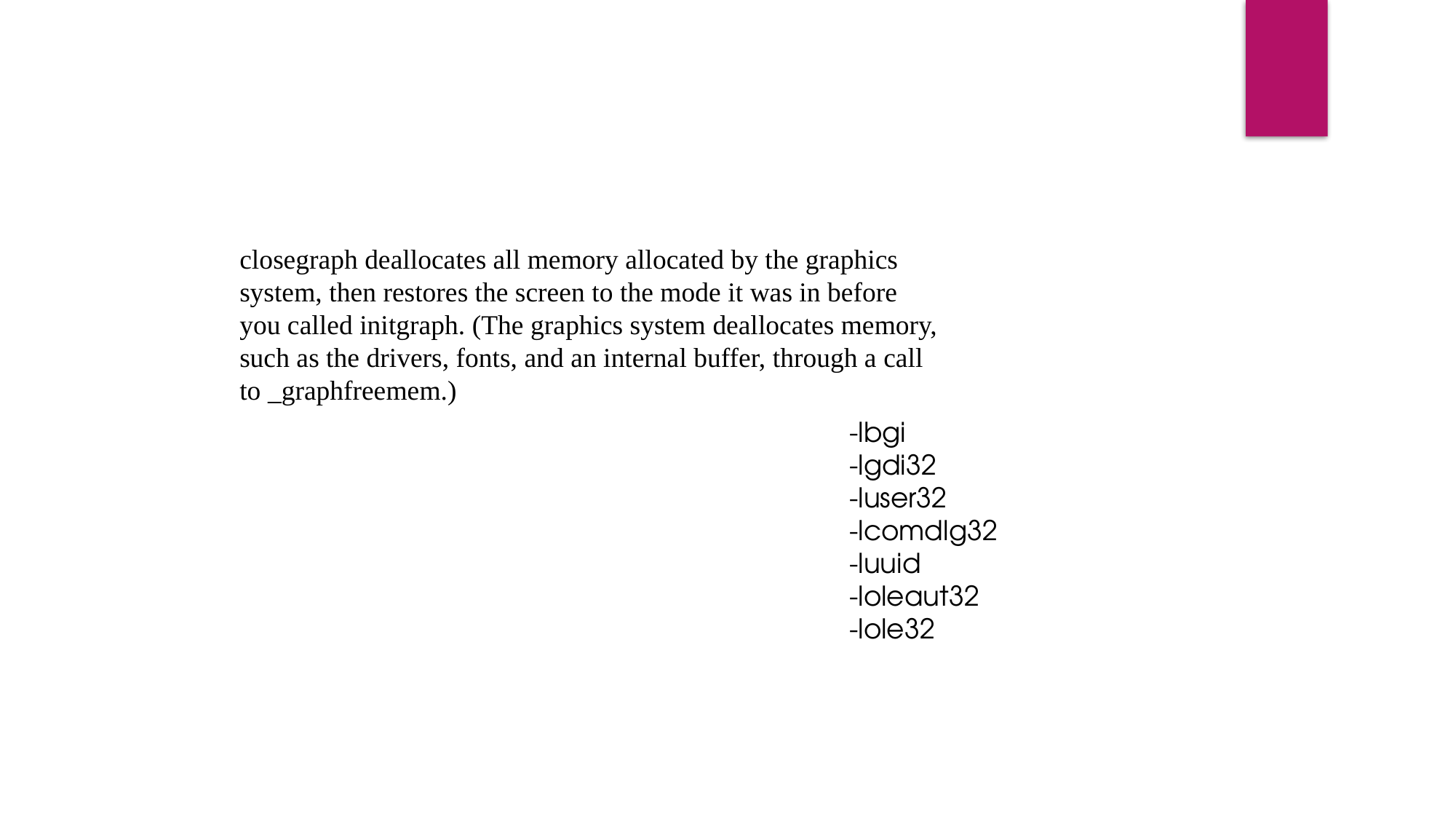

closegraph deallocates all memory allocated by the graphics system, then restores the screen to the mode it was in before you called initgraph. (The graphics system deallocates memory, such as the drivers, fonts, and an internal buffer, through a call to _graphfreemem.)
-lbgi
-lgdi32
-luser32
-lcomdlg32
-luuid
-loleaut32
-lole32